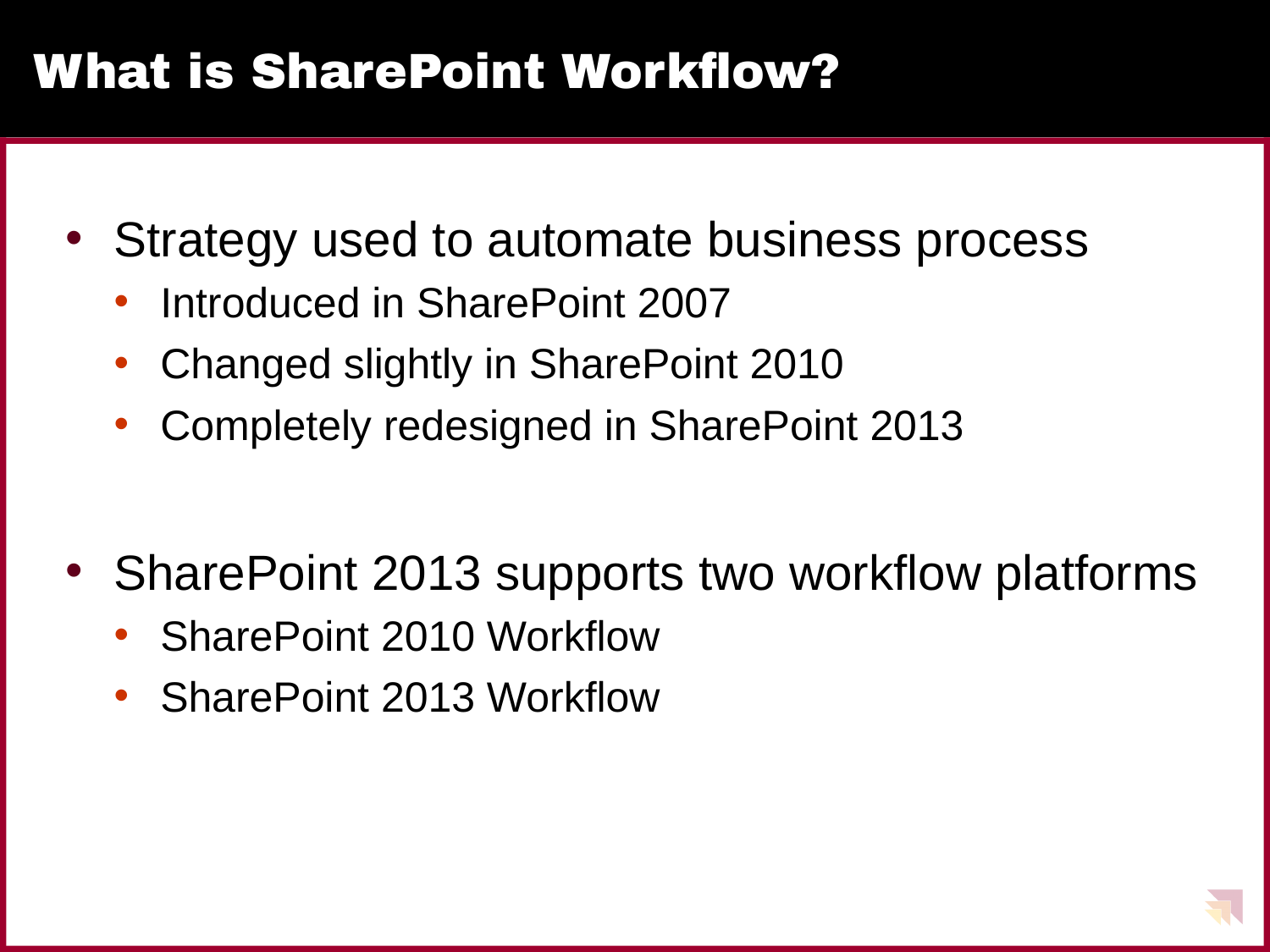

# What is SharePoint Workflow?
Strategy used to automate business process
Introduced in SharePoint 2007
Changed slightly in SharePoint 2010
Completely redesigned in SharePoint 2013

SharePoint 2013 supports two workflow platforms
SharePoint 2010 Workflow
SharePoint 2013 Workflow